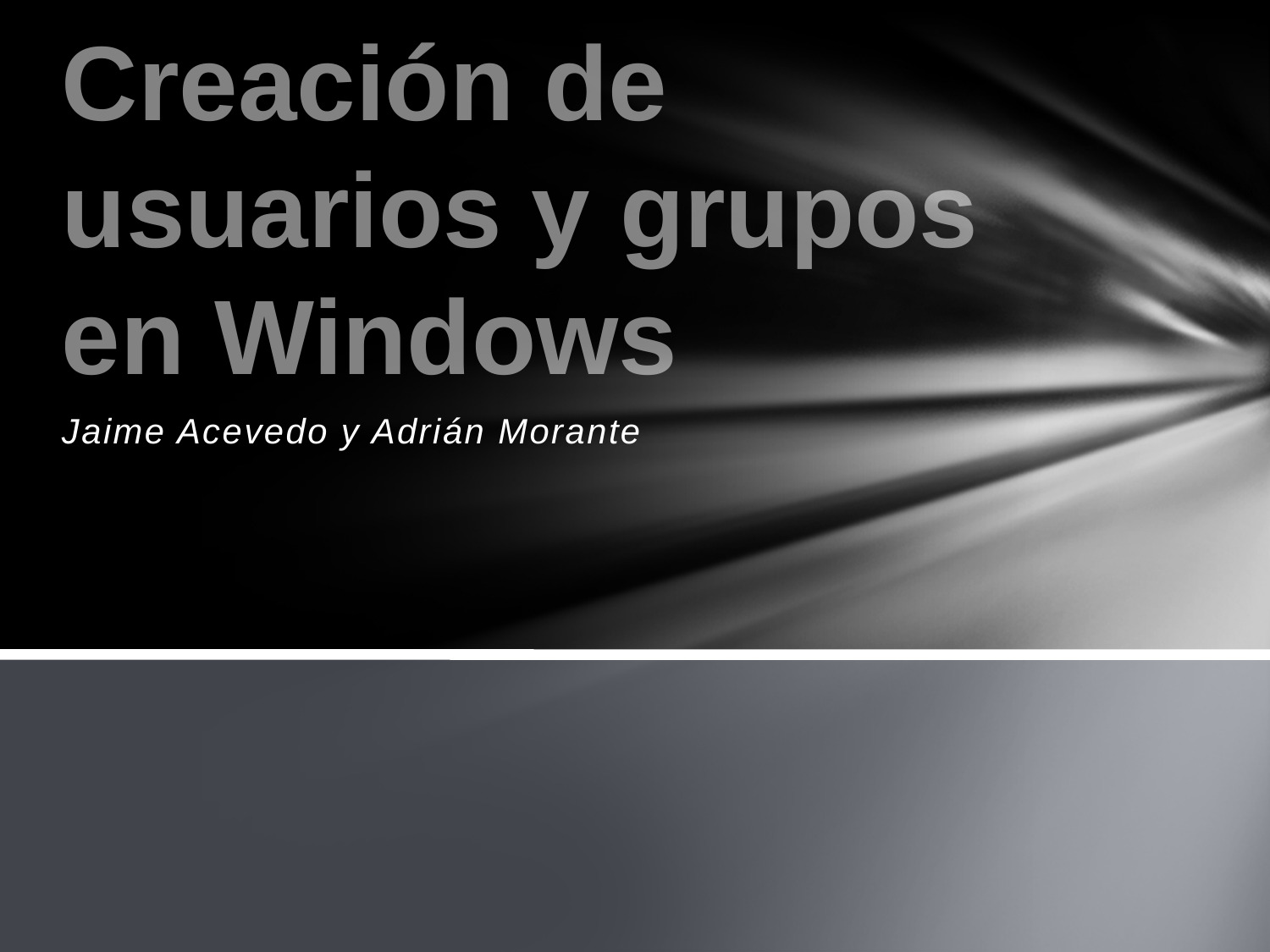

# Creación de usuarios y grupos en Windows
Jaime Acevedo y Adrián Morante